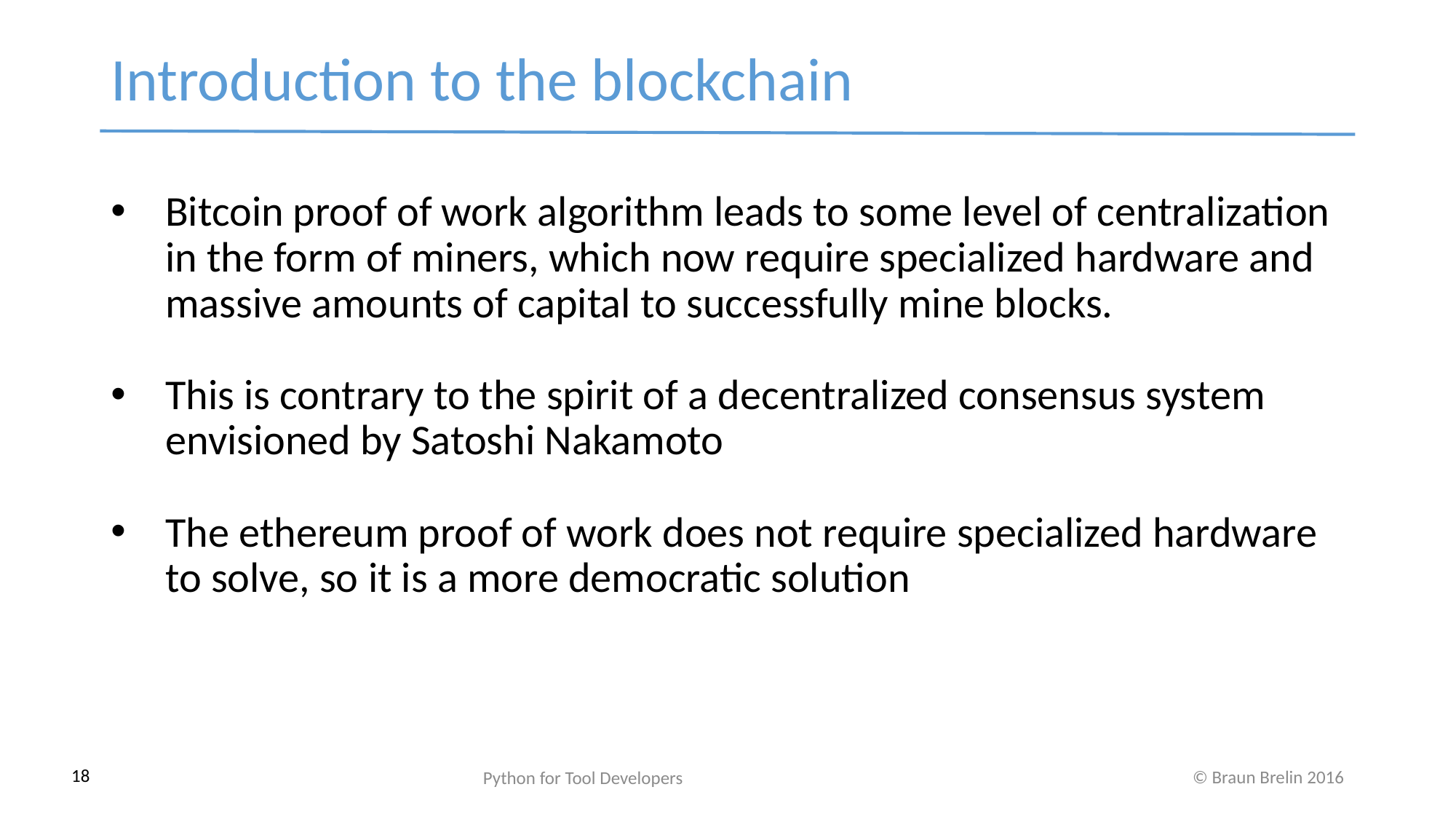

Introduction to the blockchain

Bitcoin proof of work algorithm leads to some level of centralization in the form of miners, which now require specialized hardware and massive amounts of capital to successfully mine blocks.

This is contrary to the spirit of a decentralized consensus system envisioned by Satoshi Nakamoto

The ethereum proof of work does not require specialized hardware to solve, so it is a more democratic solution

Python for Tool Developers
18